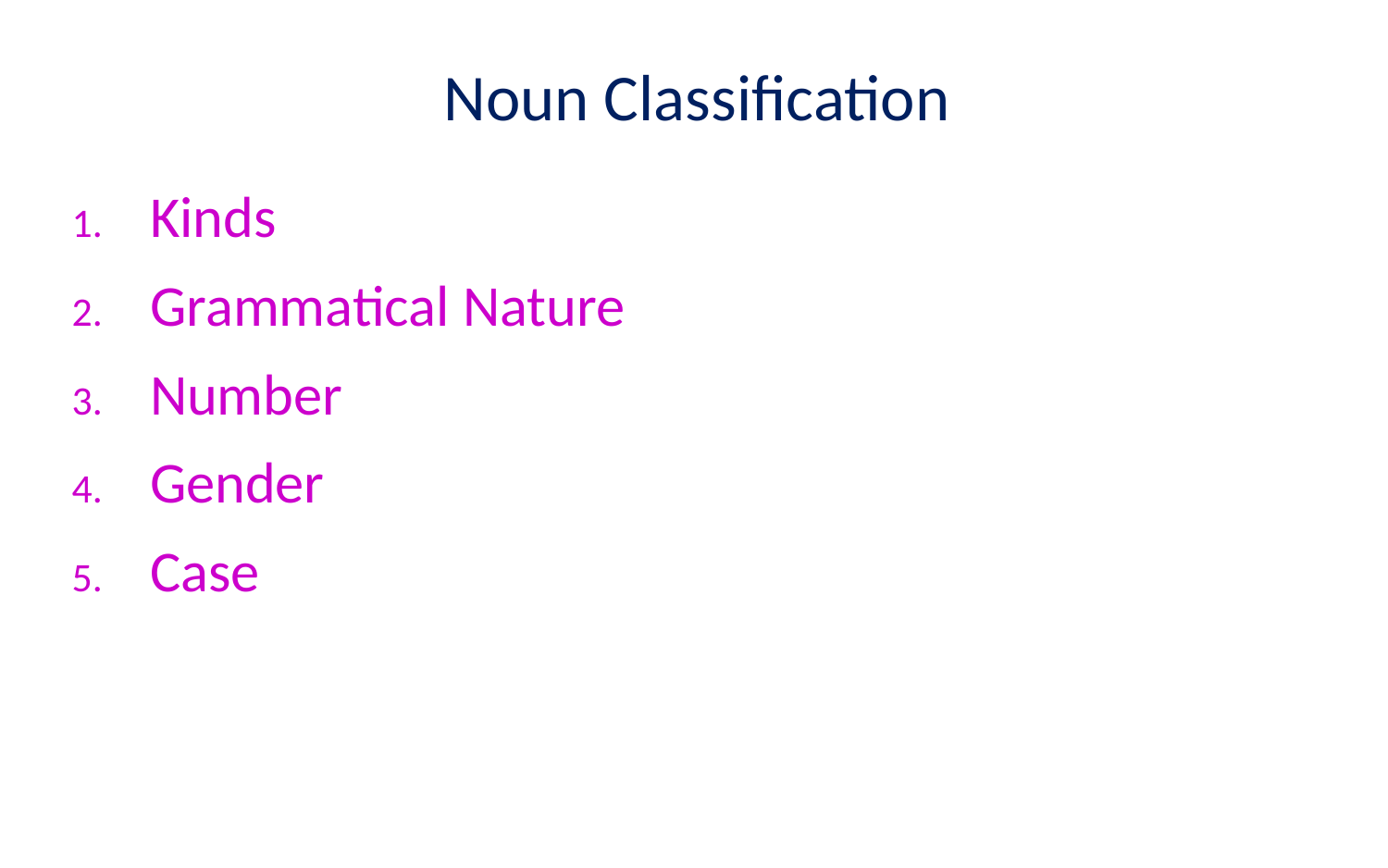

# Noun Classification
Kinds
Grammatical Nature
Number
Gender
Case